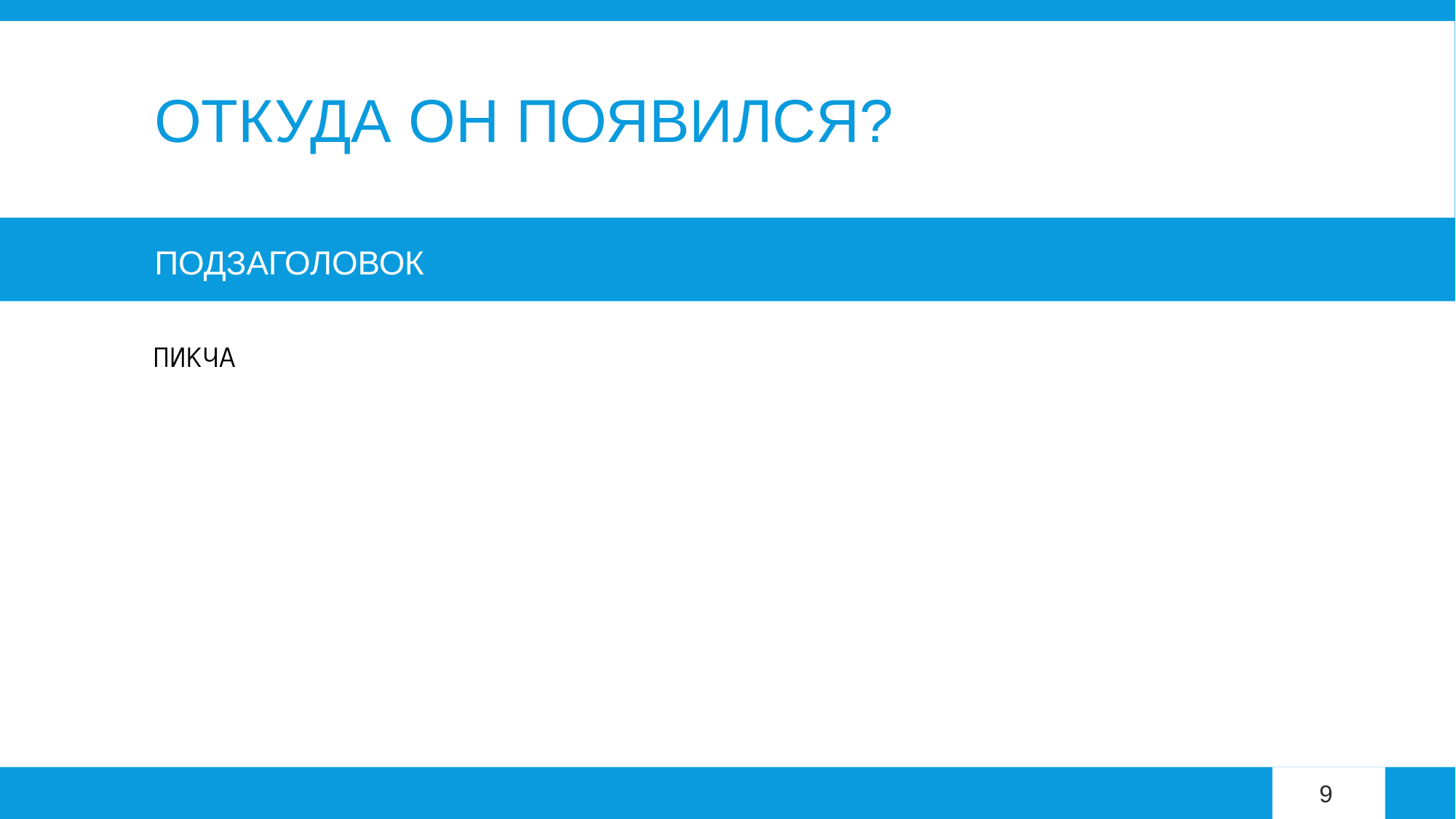

# Откуда он появился?
ПОДЗАГОЛОВОК

ПИКЧА
9